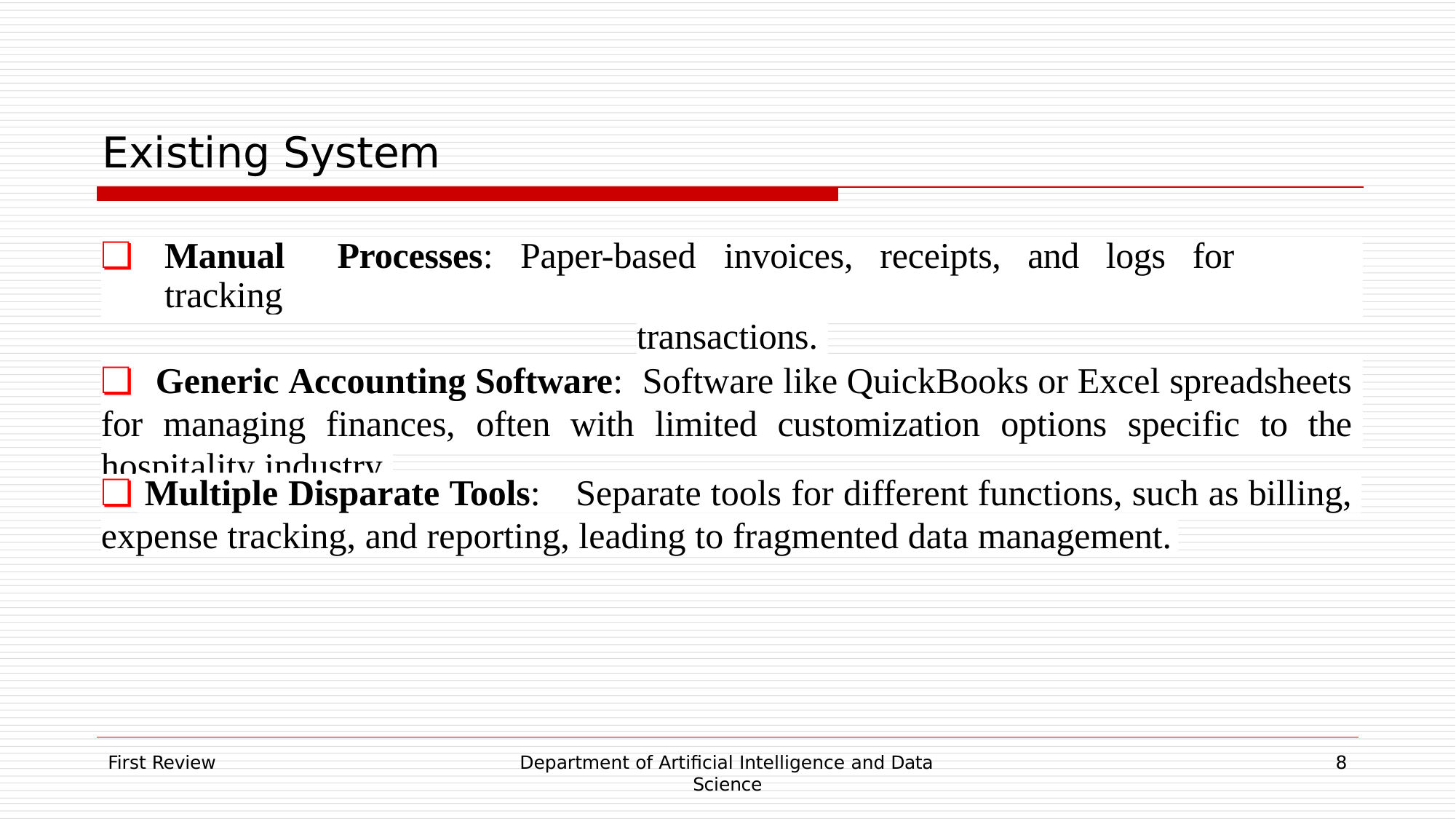

# Existing System
| ❏ | Manual Processes: Paper-based invoices, receipts, and logs for tracking |  |  |  |
| --- | --- | --- | --- | --- |
|  |  |  | transactions. |  |
| ❏ Generic Accounting Software: Software like QuickBooks or Excel spreadsheets |  |  |  |  |
| for managing finances, often with limited customization options specific to the |  |  |  |  |
| hospitality industry |  |  |  |  |
❏ Multiple Disparate Tools:	Separate tools for different functions, such as billing,

expense tracking, and reporting, leading to fragmented data management.
First Review
Department of Artificial Intelligence and Data Science
8